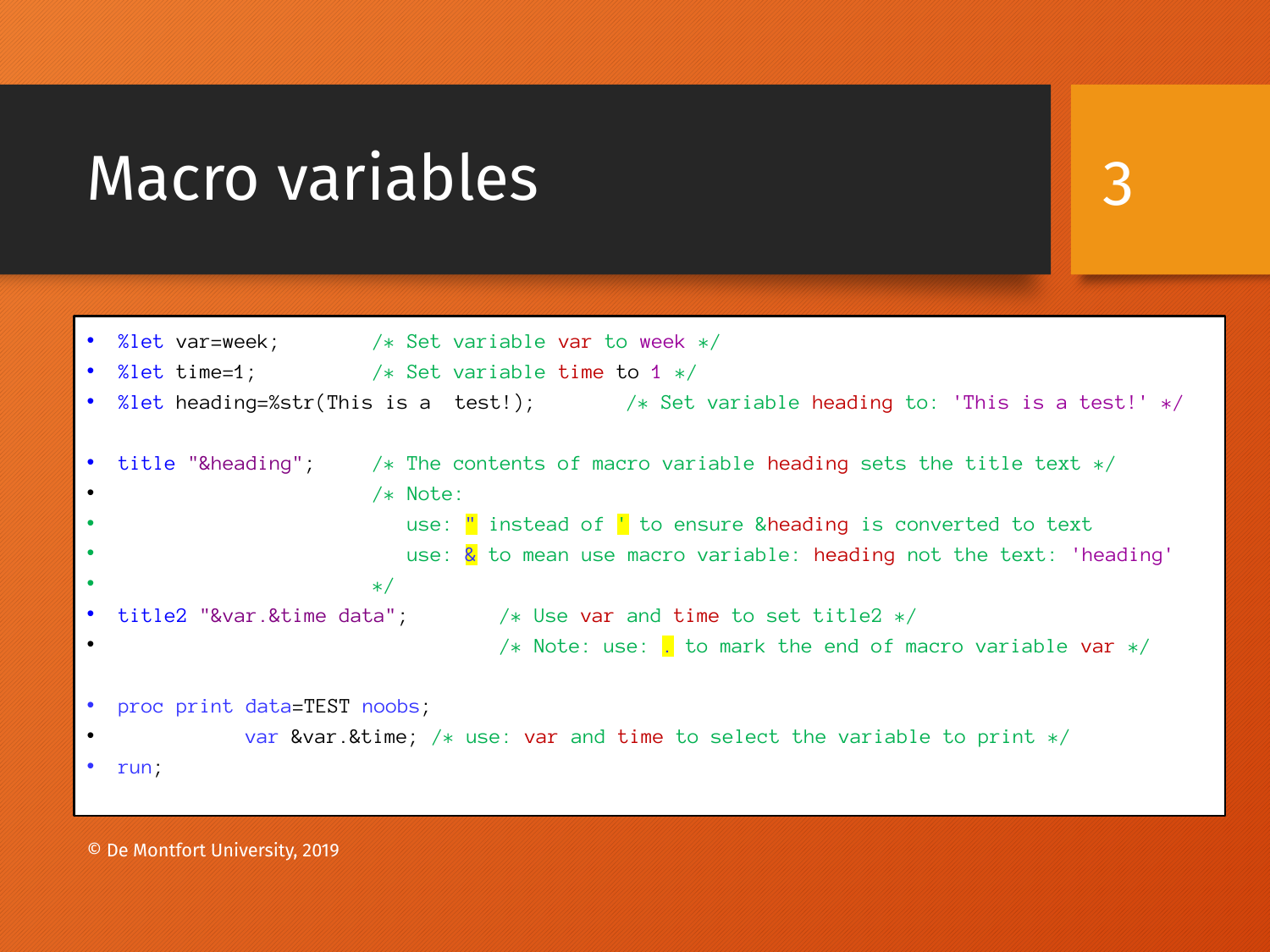

# Macro variables
3
%let var=week;	/* Set variable var to week */
%let time=1; 	/* Set variable time to 1 */
%let heading=%str(This is a  test!);  	/* Set variable heading to: 'This is a test!' */

title "&heading"; 	/* The contents of macro variable heading sets the title text */
		/* Note:
		   use: " instead of ' to ensure &heading is converted to text
		   use: & to mean use macro variable: heading not the text: 'heading'
		*/
title2 "&var.&time data";	/* Use var and time to set title2 */
			/* Note: use: . to mark the end of macro variable var */

proc print data=TEST noobs;
	var &var.&time; /* use: var and time to select the variable to print */
run;
© De Montfort University, 2019